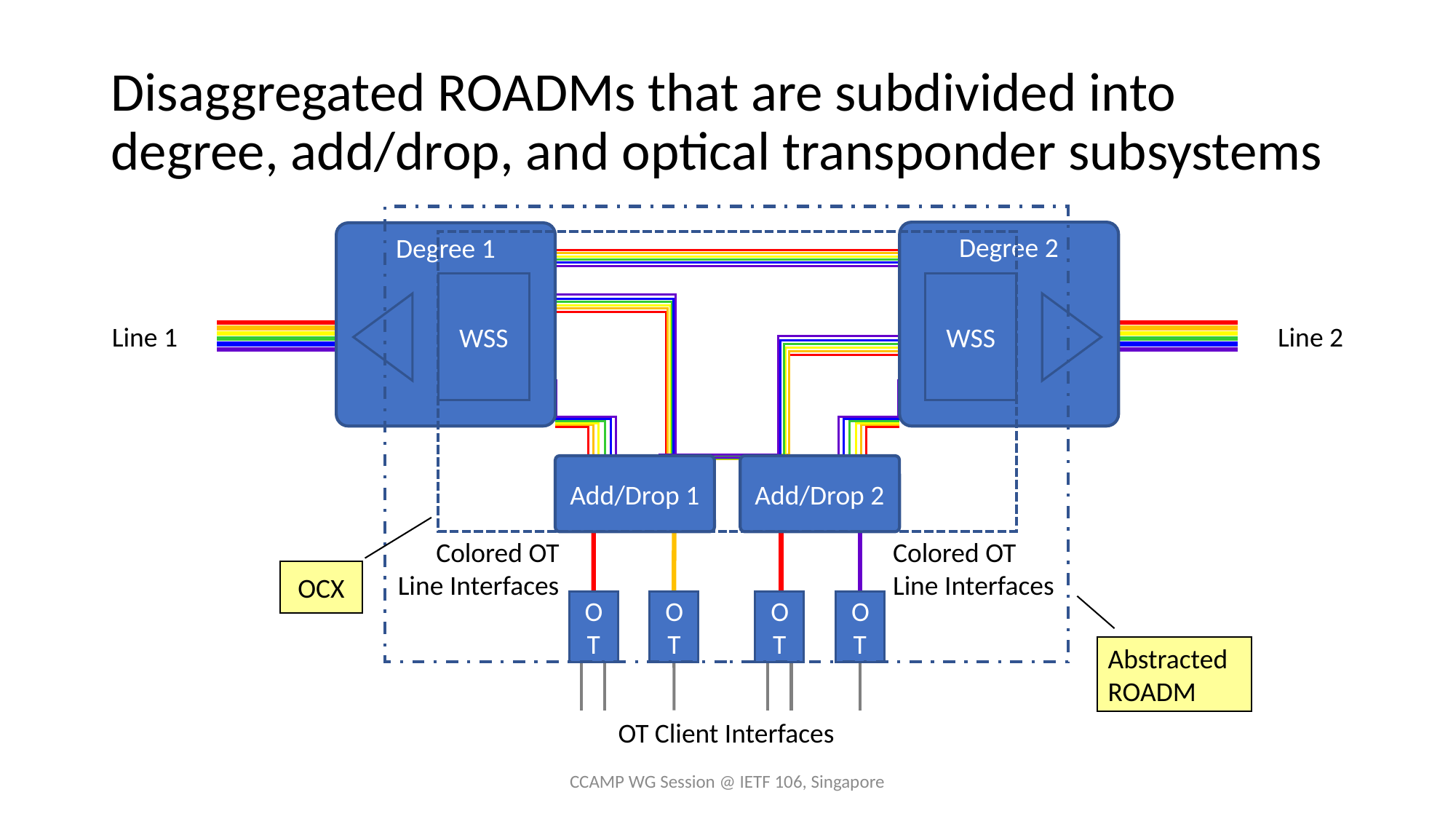

# Disaggregated ROADMs that are subdivided into degree, add/drop, and optical transponder subsystems

Degree 2
Degree 1
WSS
WSS

Line 1
Line 2
Add/Drop 1
Add/Drop 2
Colored OT
Line Interfaces
Colored OT
Line Interfaces
OT
OT
OT
OT
OT Client Interfaces

OCX
Abstracted
ROADM
CCAMP WG Session @ IETF 106, Singapore